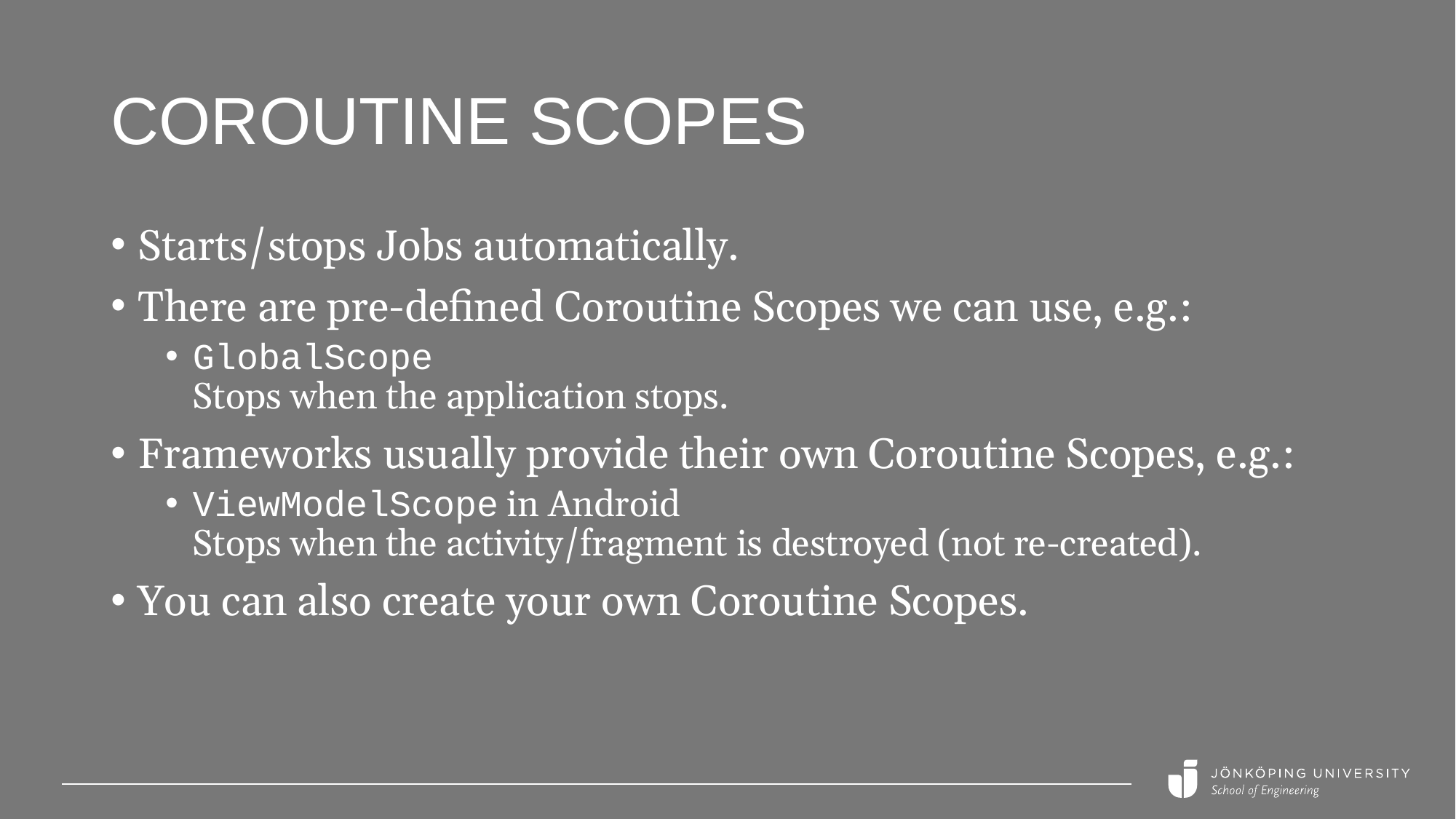

# Coroutine Scopes
Starts/stops Jobs automatically.
There are pre-defined Coroutine Scopes we can use, e.g.:
GlobalScope
Stops when the application stops.
Frameworks usually provide their own Coroutine Scopes, e.g.:
ViewModelScope in Android
Stops when the activity/fragment is destroyed (not re-created).
You can also create your own Coroutine Scopes.